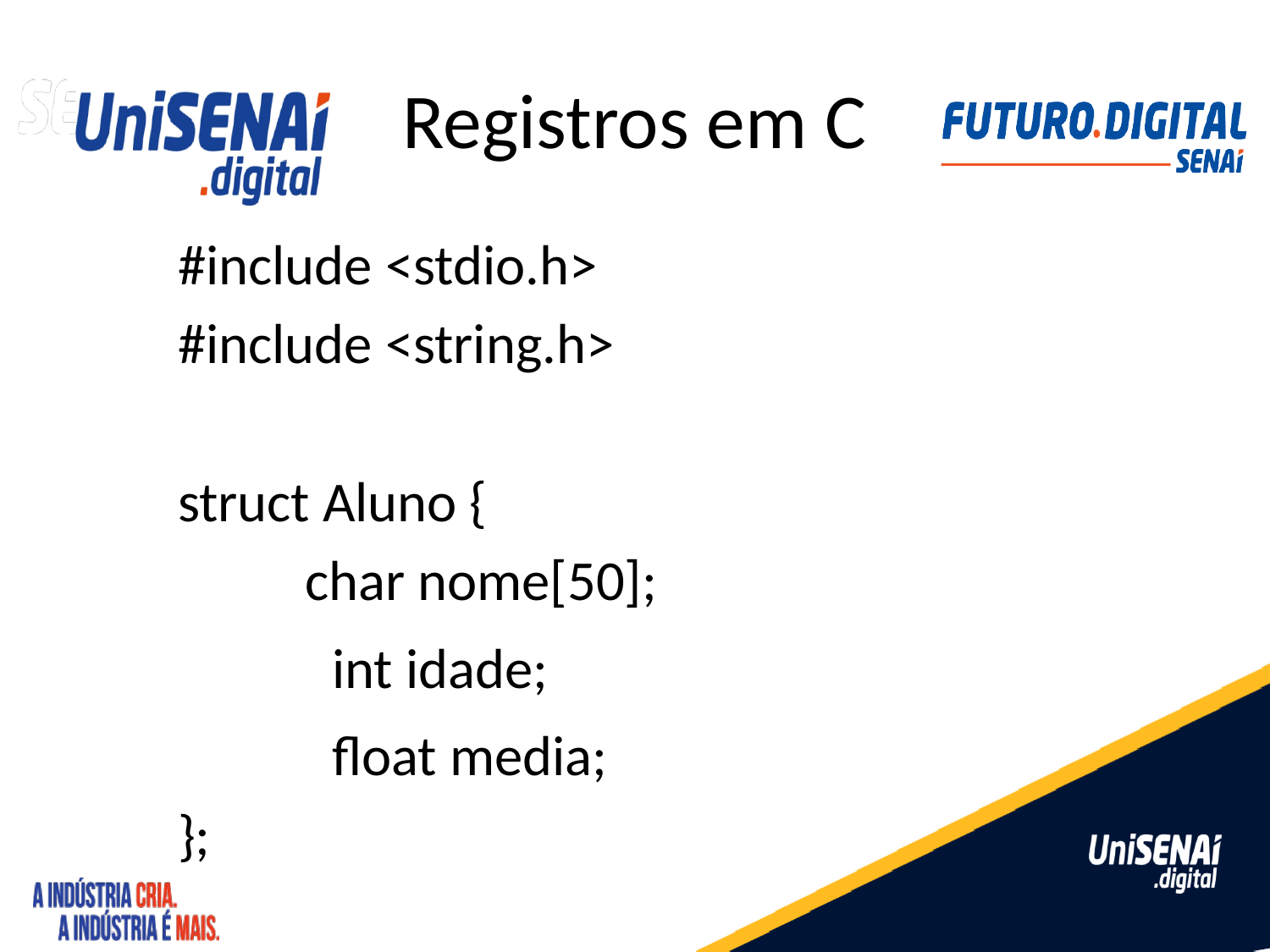

# Registros em C
#include <stdio.h>
#include <string.h>

struct Aluno {
   	char nome[50];
int idade;
float media;
};